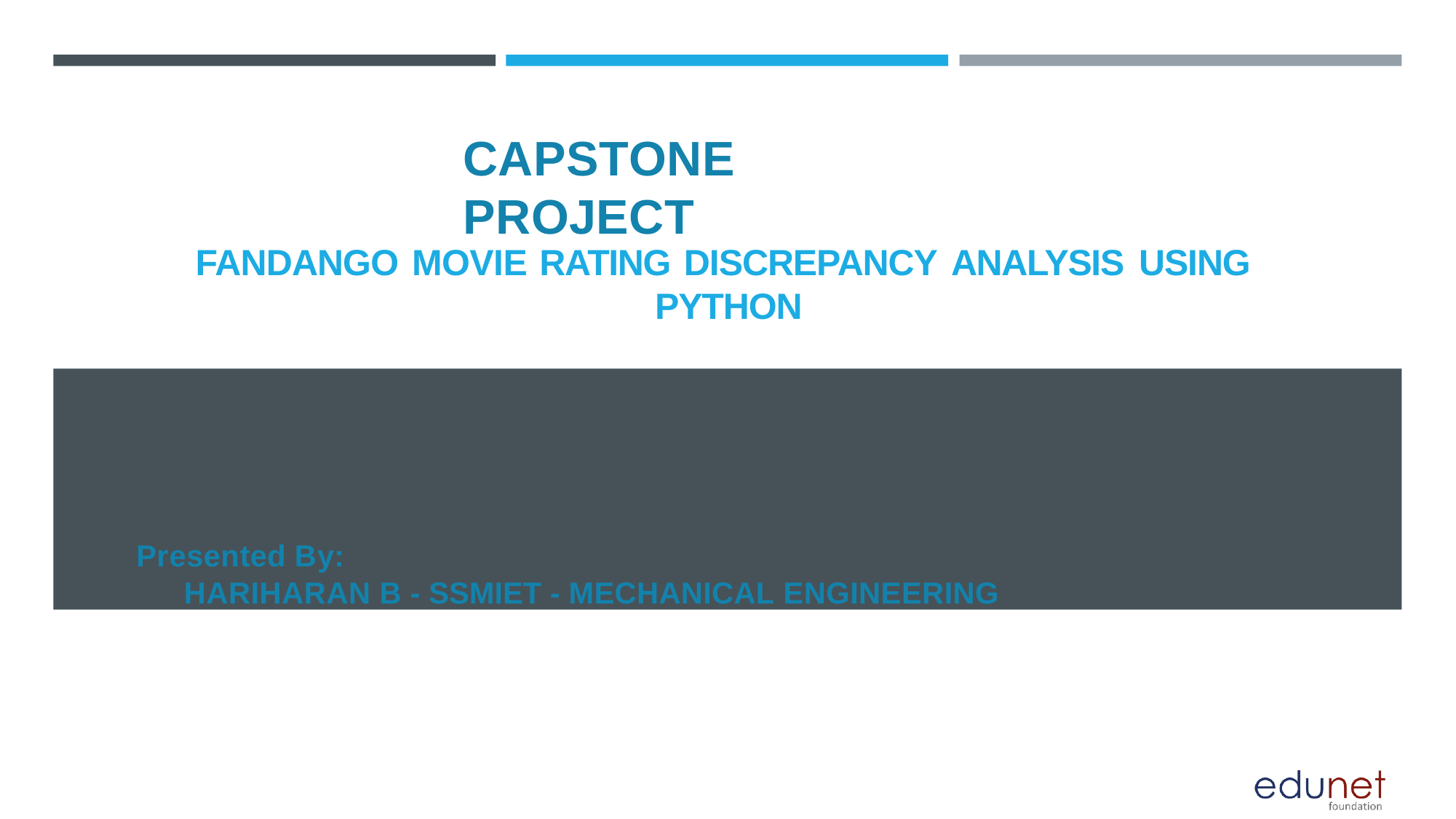

# CAPSTONE PROJECT
FANDANGO MOVIE RATING DISCREPANCY ANALYSIS USING  PYTHON

Presented By:
HARIHARAN B - SSMIET - MECHANICAL ENGINEERING